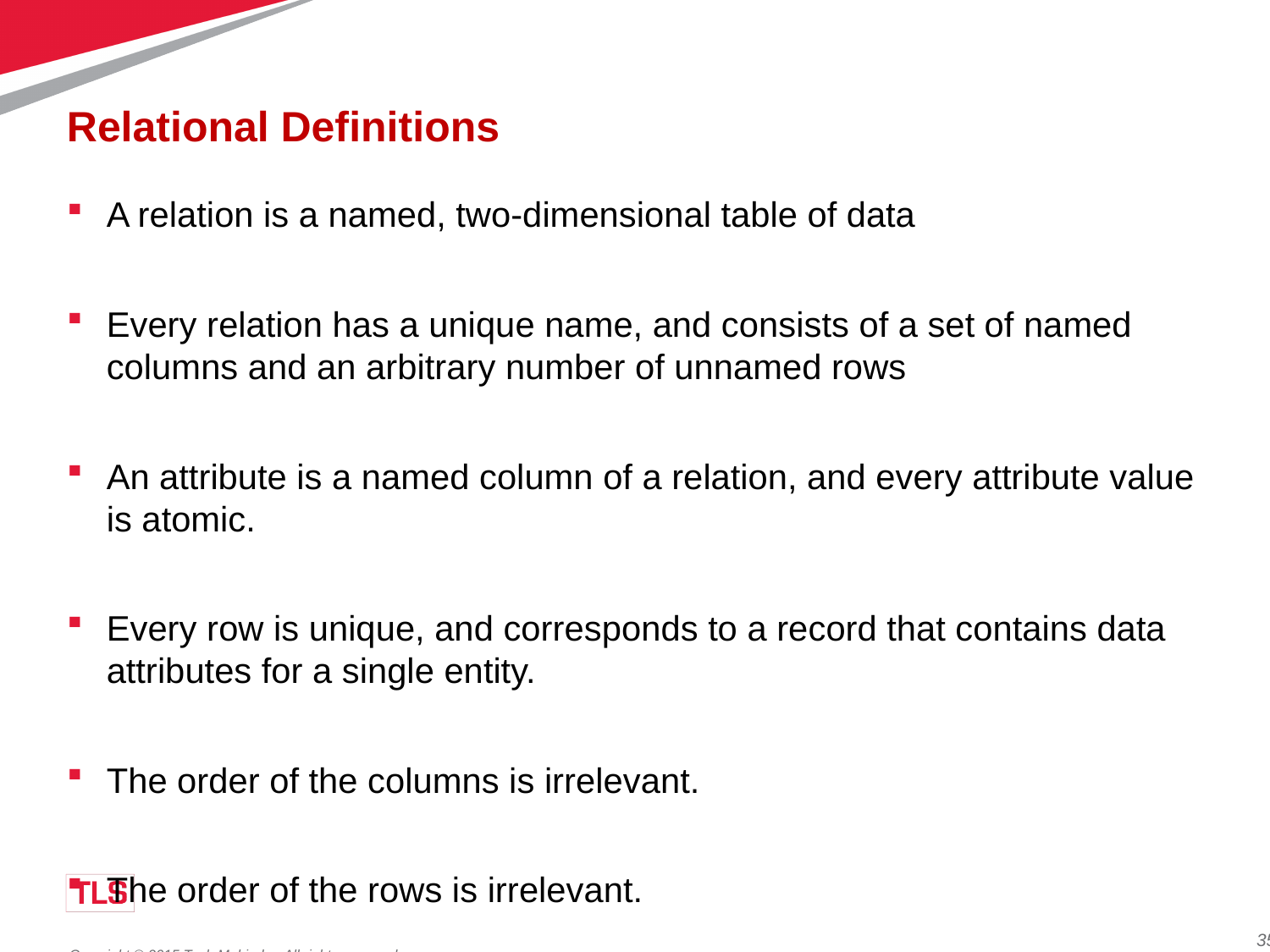

# Relational Definitions
A relation is a named, two-dimensional table of data

Every relation has a unique name, and consists of a set of named columns and an arbitrary number of unnamed rows

An attribute is a named column of a relation, and every attribute value is atomic.

Every row is unique, and corresponds to a record that contains data attributes for a single entity.

The order of the columns is irrelevant.

The order of the rows is irrelevant.